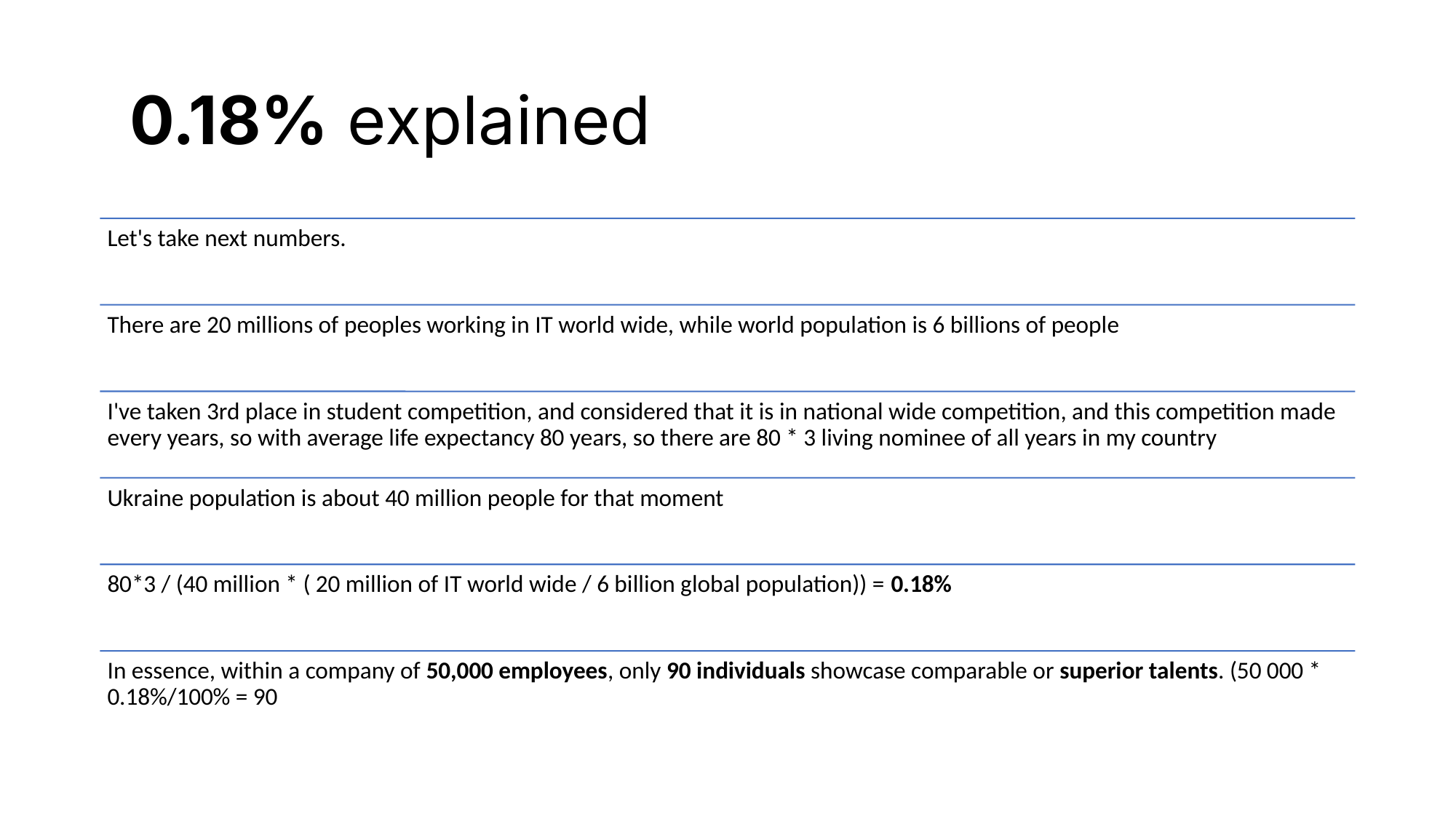

# 0.18% explained
Let's take next numbers.
There are 20 millions of peoples working in IT world wide, while world population is 6 billions of people
I've taken 3rd place in student competition, and considered that it is in national wide competition, and this competition made every years, so with average life expectancy 80 years, so there are 80 * 3 living nominee of all years in my country
Ukraine population is about 40 million people for that moment
80*3 / (40 million * ( 20 million of IT world wide / 6 billion global population)) = 0.18%
In essence, within a company of 50,000 employees, only 90 individuals showcase comparable or superior talents. (50 000 * 0.18%/100% = 90